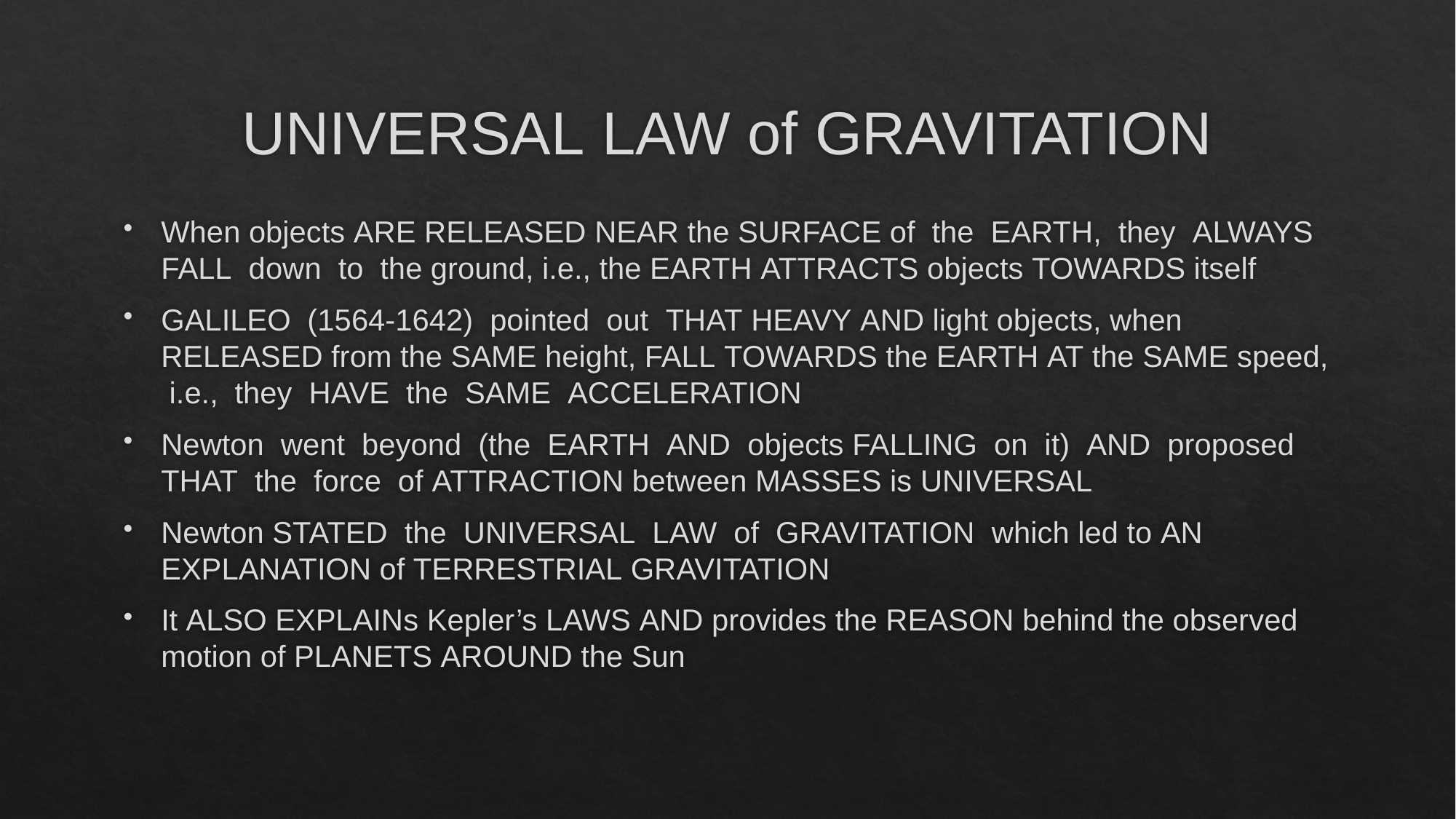

# Universal Law of Gravitation
When objects are released near the surface of  the  Earth,  they  always  fall  down  to  the ground, i.e., the Earth attracts objects towards itself
Galileo  (1564-1642)  pointed  out  that heavy and light objects, when released from the same height, fall towards the Earth at the same speed,  i.e.,  they  have  the  same  acceleration
Newton  went  beyond  (the  Earth  and  objects falling  on  it)  and  proposed  that  the  force  of attraction between masses is universal
Newton stated  the  universal  law  of  gravitation  which led to an explanation of terrestrial gravitation
It also explains Kepler’s laws and provides the reason behind the observed motion of planets around the Sun